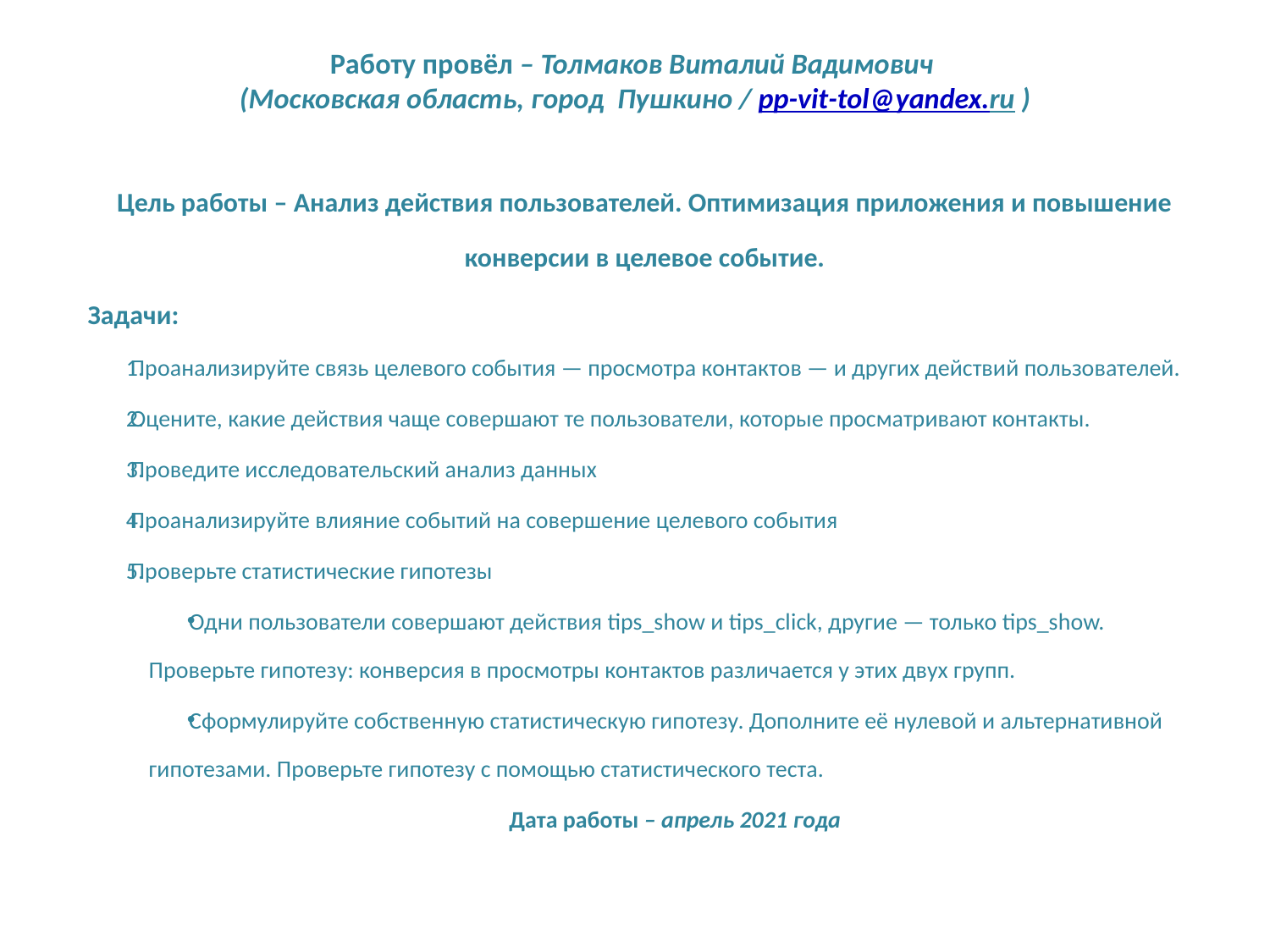

# Работу провёл – Толмаков Виталий Вадимович (Московская область, город  Пушкино / pp-vit-tol@yandex.ru )
Цель работы – Анализ действия пользователей. Оптимизация приложения и повышение конверсии в целевое событие.
Задачи:
Проанализируйте связь целевого события — просмотра контактов — и других действий пользователей.
Оцените, какие действия чаще совершают те пользователи, которые просматривают контакты.
Проведите исследовательский анализ данных
Проанализируйте влияние событий на совершение целевого события
Проверьте статистические гипотезы
Одни пользователи совершают действия tips_show и tips_click, другие — только tips_show. Проверьте гипотезу: конверсия в просмотры контактов различается у этих двух групп.
Сформулируйте собственную статистическую гипотезу. Дополните её нулевой и альтернативной гипотезами. Проверьте гипотезу с помощью статистического теста.
Дата работы – апрель 2021 года